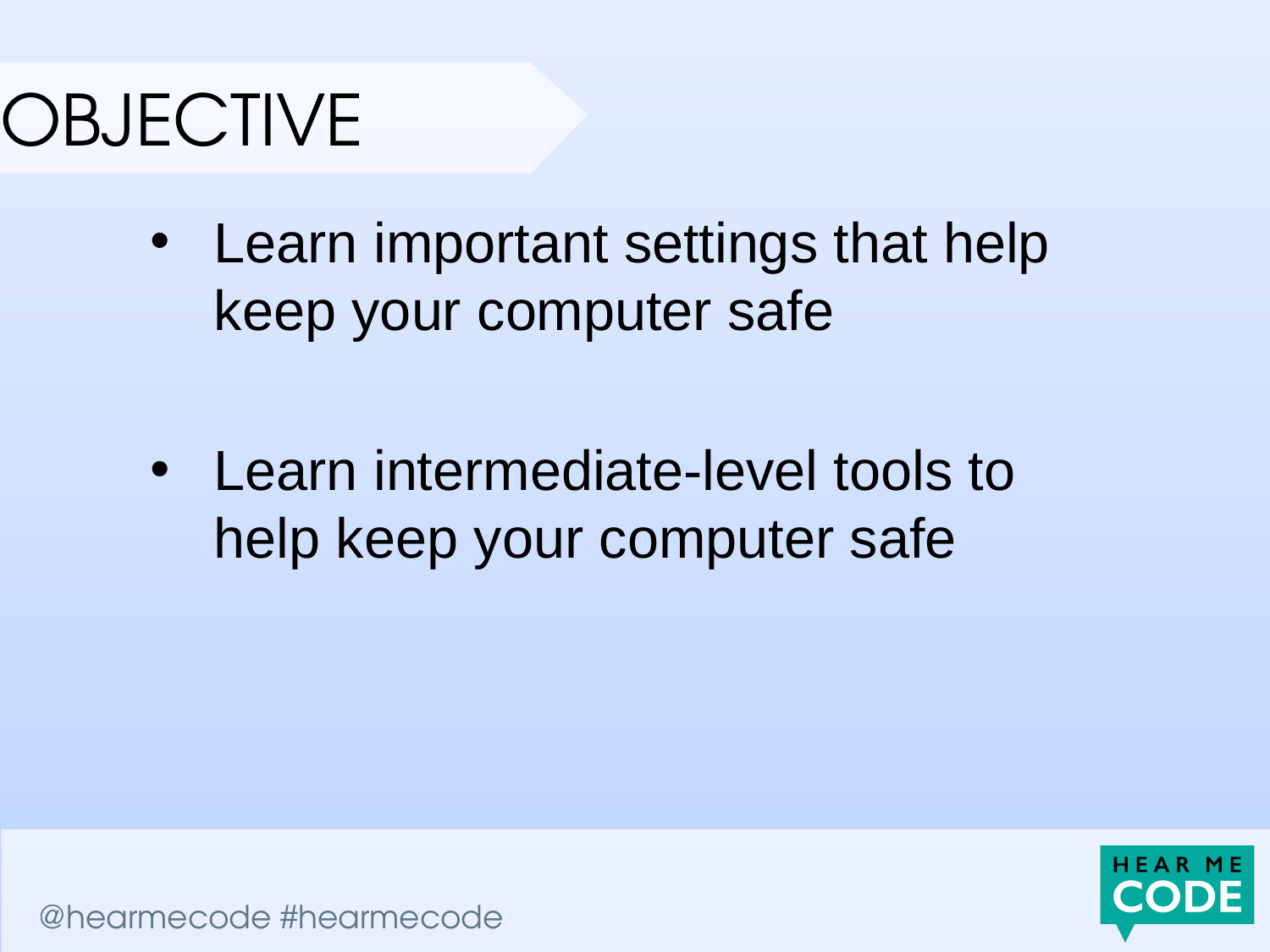

Learn important settings that help keep your computer safe

Learn intermediate-level tools to help keep your computer safe
2